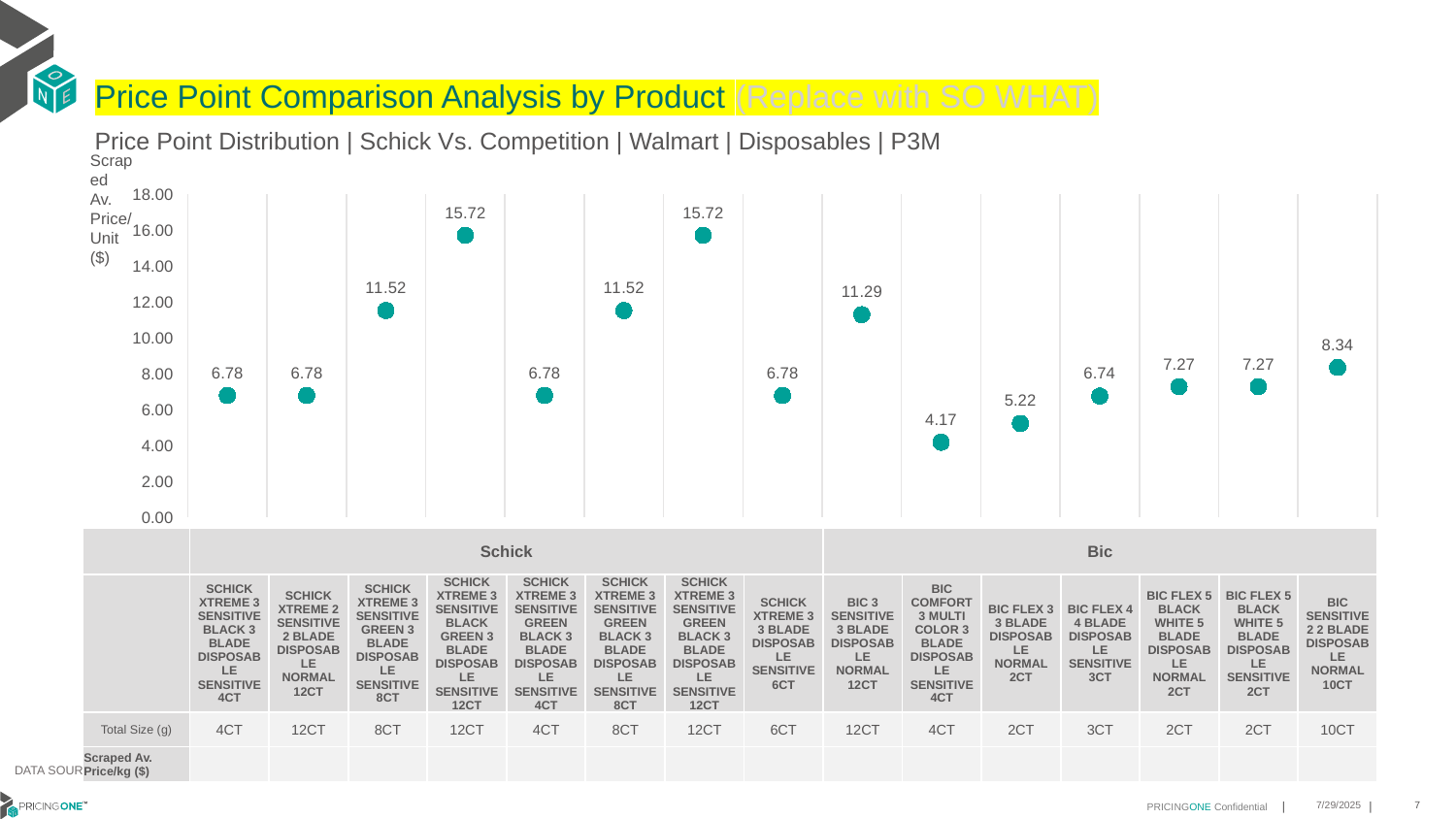

# Price Point Comparison Analysis by Product (Replace with SO WHAT)
Price Point Distribution | Schick Vs. Competition | Walmart | Disposables | P3M
Scraped Av. Price/Unit ($)

### Chart

| Category | Scraped Av. Price/Unit |
|---|---|
| SCHICK XTREME 3 SENSITIVE BLACK 3 BLADE DISPOSABLE SENSITIVE 4CT | 6.78 |
| SCHICK XTREME 2 SENSITIVE 2 BLADE DISPOSABLE NORMAL 12CT | 6.78 |
| SCHICK XTREME 3 SENSITIVE GREEN 3 BLADE DISPOSABLE SENSITIVE 8CT | 11.52 |
| SCHICK XTREME 3 SENSITIVE BLACK GREEN 3 BLADE DISPOSABLE SENSITIVE 12CT | 15.72 |
| SCHICK XTREME 3 SENSITIVE GREEN BLACK 3 BLADE DISPOSABLE SENSITIVE 4CT | 6.78 |
| SCHICK XTREME 3 SENSITIVE GREEN BLACK 3 BLADE DISPOSABLE SENSITIVE 8CT | 11.52 |
| SCHICK XTREME 3 SENSITIVE GREEN BLACK 3 BLADE DISPOSABLE SENSITIVE 12CT | 15.72 |
| SCHICK XTREME 3 3 BLADE DISPOSABLE SENSITIVE 6CT | 6.78 |
| BIC 3 SENSITIVE 3 BLADE DISPOSABLE NORMAL 12CT | 11.29 |
| BIC COMFORT 3 MULTI COLOR 3 BLADE DISPOSABLE SENSITIVE 4CT | 4.17 |
| BIC FLEX 3 3 BLADE DISPOSABLE NORMAL 2CT | 5.22 |
| BIC FLEX 4 4 BLADE DISPOSABLE SENSITIVE 3CT | 6.74 |
| BIC FLEX 5 BLACK WHITE 5 BLADE DISPOSABLE NORMAL 2CT | 7.27 |
| BIC FLEX 5 BLACK WHITE 5 BLADE DISPOSABLE SENSITIVE 2CT | 7.27 |
| BIC SENSITIVE 2 2 BLADE DISPOSABLE NORMAL 10CT | 8.34 |
|  | Schick | Schick | Schick | Schick | Schick | Schick | Schick | Schick | Bic | Bic | Bic | Bic | Bic | Bic | Bic |
| --- | --- | --- | --- | --- | --- | --- | --- | --- | --- | --- | --- | --- | --- | --- | --- |
|  | SCHICK XTREME 3 SENSITIVE BLACK 3 BLADE DISPOSABLE SENSITIVE 4CT | SCHICK XTREME 2 SENSITIVE 2 BLADE DISPOSABLE NORMAL 12CT | SCHICK XTREME 3 SENSITIVE GREEN 3 BLADE DISPOSABLE SENSITIVE 8CT | SCHICK XTREME 3 SENSITIVE BLACK GREEN 3 BLADE DISPOSABLE SENSITIVE 12CT | SCHICK XTREME 3 SENSITIVE GREEN BLACK 3 BLADE DISPOSABLE SENSITIVE 4CT | SCHICK XTREME 3 SENSITIVE GREEN BLACK 3 BLADE DISPOSABLE SENSITIVE 8CT | SCHICK XTREME 3 SENSITIVE GREEN BLACK 3 BLADE DISPOSABLE SENSITIVE 12CT | SCHICK XTREME 3 3 BLADE DISPOSABLE SENSITIVE 6CT | BIC 3 SENSITIVE 3 BLADE DISPOSABLE NORMAL 12CT | BIC COMFORT 3 MULTI COLOR 3 BLADE DISPOSABLE SENSITIVE 4CT | BIC FLEX 3 3 BLADE DISPOSABLE NORMAL 2CT | BIC FLEX 4 4 BLADE DISPOSABLE SENSITIVE 3CT | BIC FLEX 5 BLACK WHITE 5 BLADE DISPOSABLE NORMAL 2CT | BIC FLEX 5 BLACK WHITE 5 BLADE DISPOSABLE SENSITIVE 2CT | BIC SENSITIVE 2 2 BLADE DISPOSABLE NORMAL 10CT |
| Total Size (g) | 4CT | 12CT | 8CT | 12CT | 4CT | 8CT | 12CT | 6CT | 12CT | 4CT | 2CT | 3CT | 2CT | 2CT | 10CT |
| Scraped Av. Price/kg ($) |  |  |  |  |  |  |  |  |  |  |  |  |  |  |  |
DATA SOURCE: Trade Panel/Retailer Data | Ending March  2025

7/29/2025
7